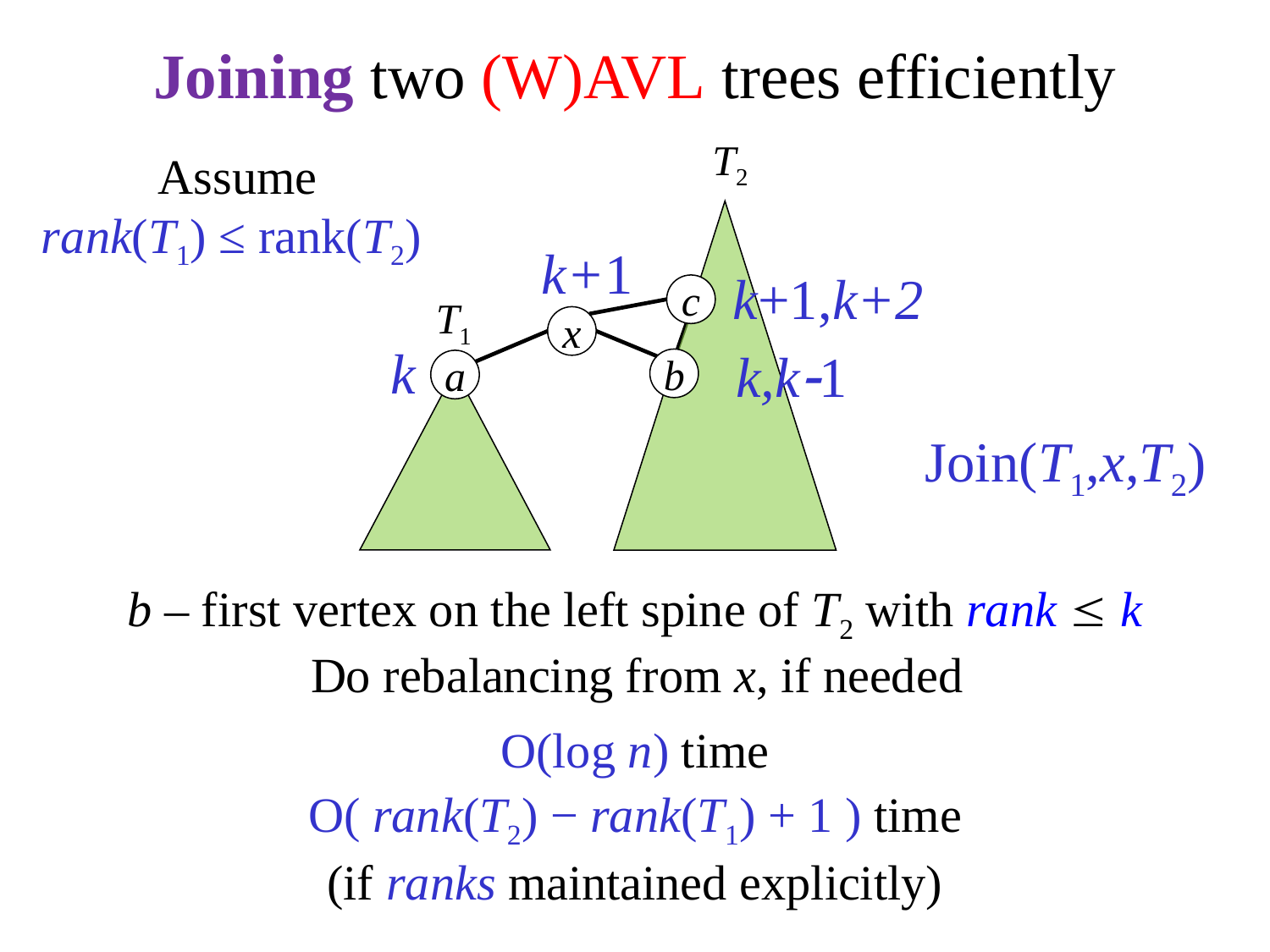

# Joining two (W)AVL trees efficiently
T2
Assume
rank(T1) ≤ rank(T2)

 k+1
 k+1,k+2
c
T1
x
 k
 k,k−1
b
a

Join(T1,x,T2)
b – first vertex on the left spine of T2 with rank ≤ k
Do rebalancing from x, if needed
O(log n) time
O( rank(T2) − rank(T1) + 1 ) time
(if ranks maintained explicitly)